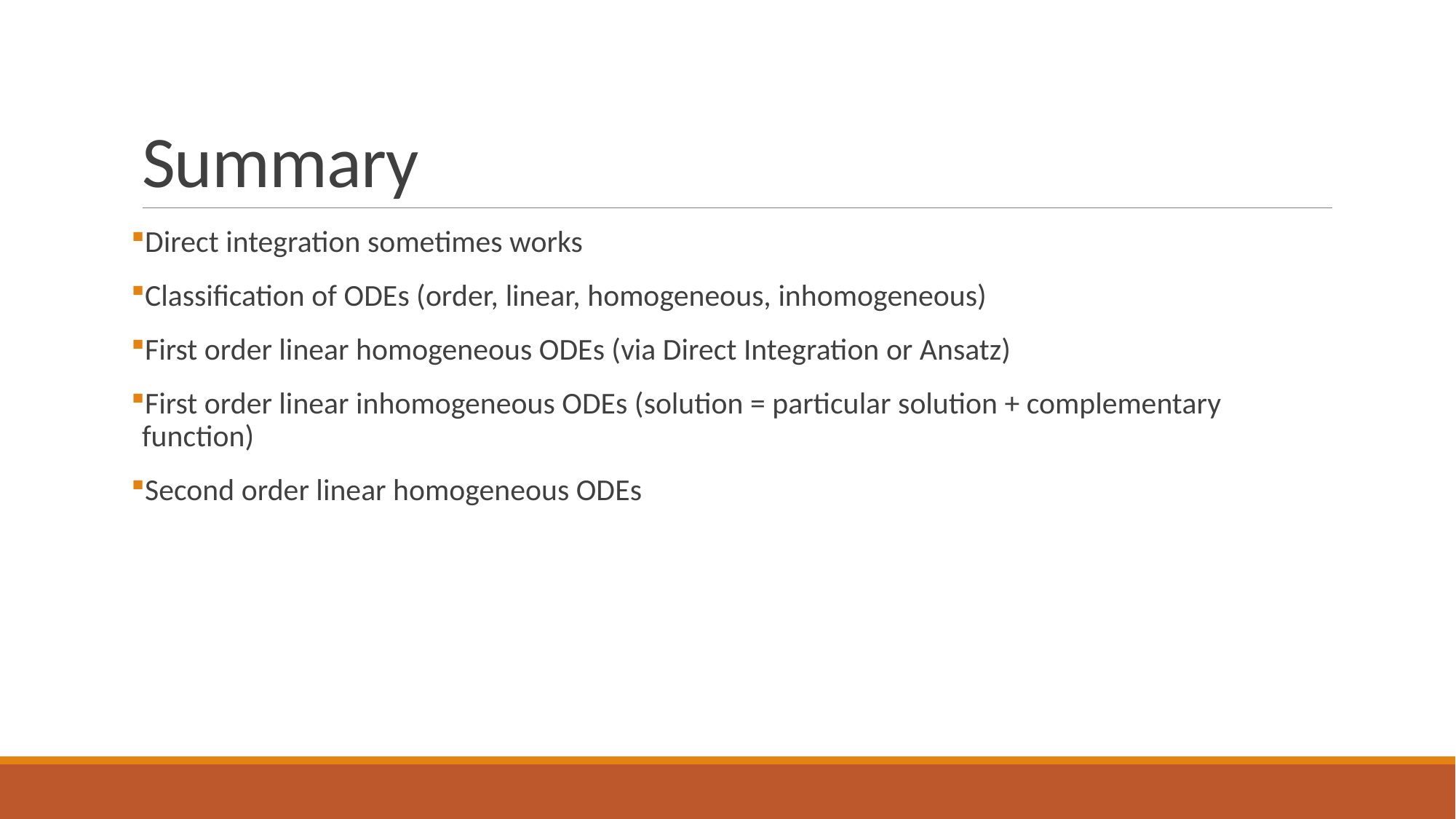

# Summary
Direct integration sometimes works
Classification of ODEs (order, linear, homogeneous, inhomogeneous)
First order linear homogeneous ODEs (via Direct Integration or Ansatz)
First order linear inhomogeneous ODEs (solution = particular solution + complementary function)
Second order linear homogeneous ODEs